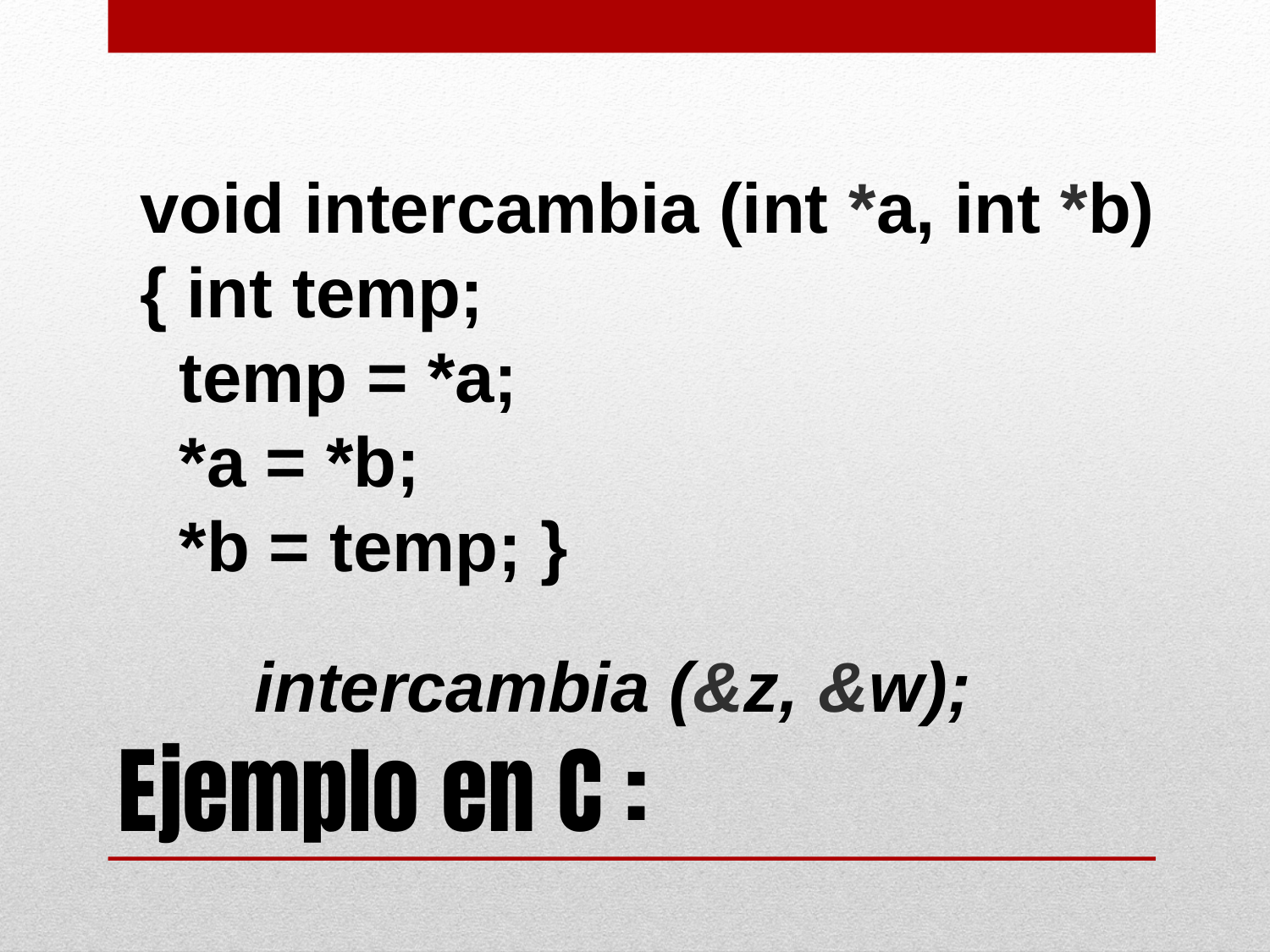

void intercambia (int *a, int *b)
{ int temp;
  temp = *a;
  *a = *b;
  *b = temp; }
# Ejemplo en C :
intercambia (&z, &w);